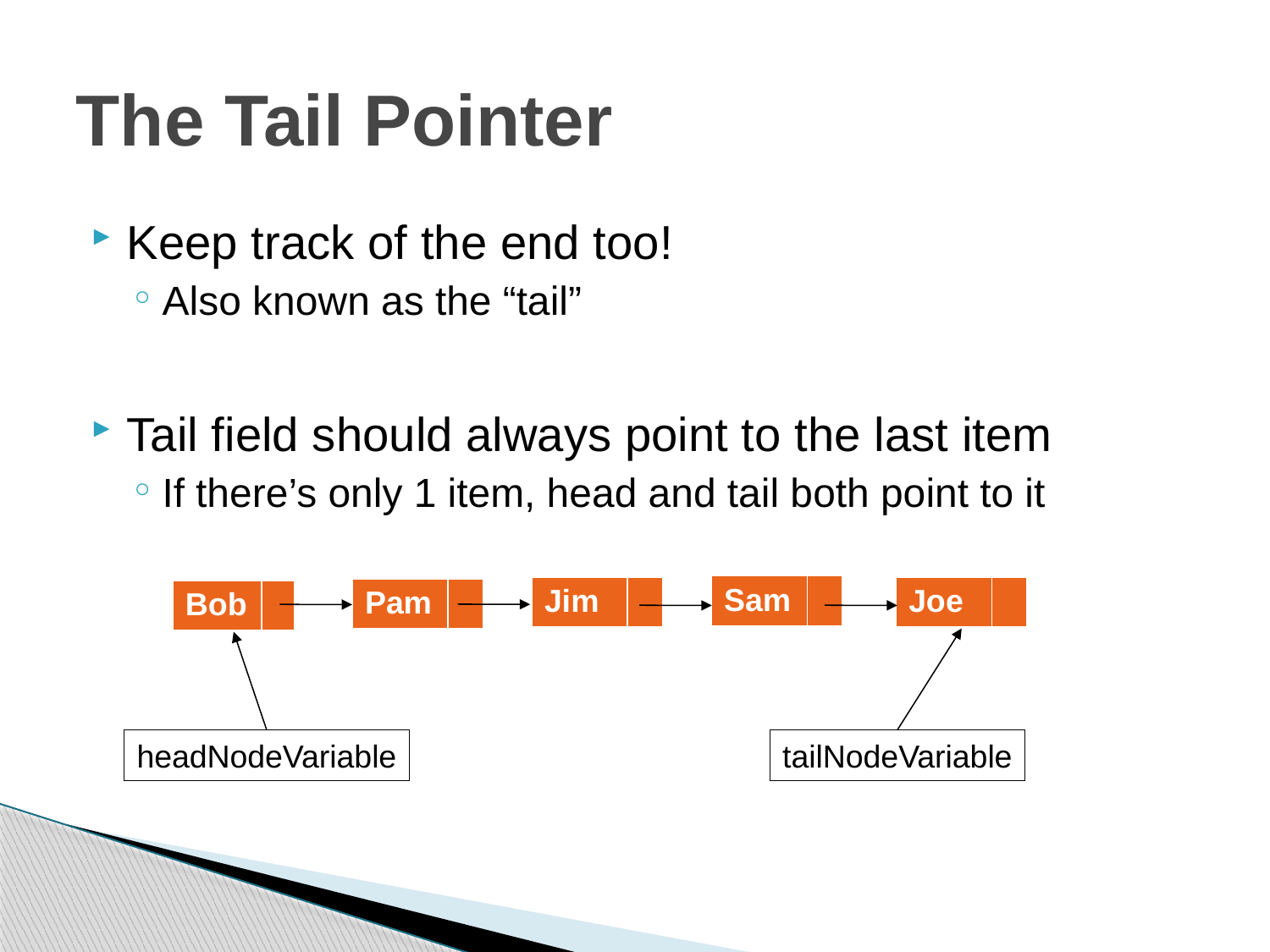

# The Tail Pointer
Keep track of the end too!
Also known as the “tail”

Tail field should always point to the last item
If there’s only 1 item, head and tail both point to it

| Sam |  |
| --- | --- |
| Joe |  |
| --- | --- |
| Jim |  |
| --- | --- |
| Pam |  |
| --- | --- |
| Bob |  |
| --- | --- |
headNodeVariable
tailNodeVariable